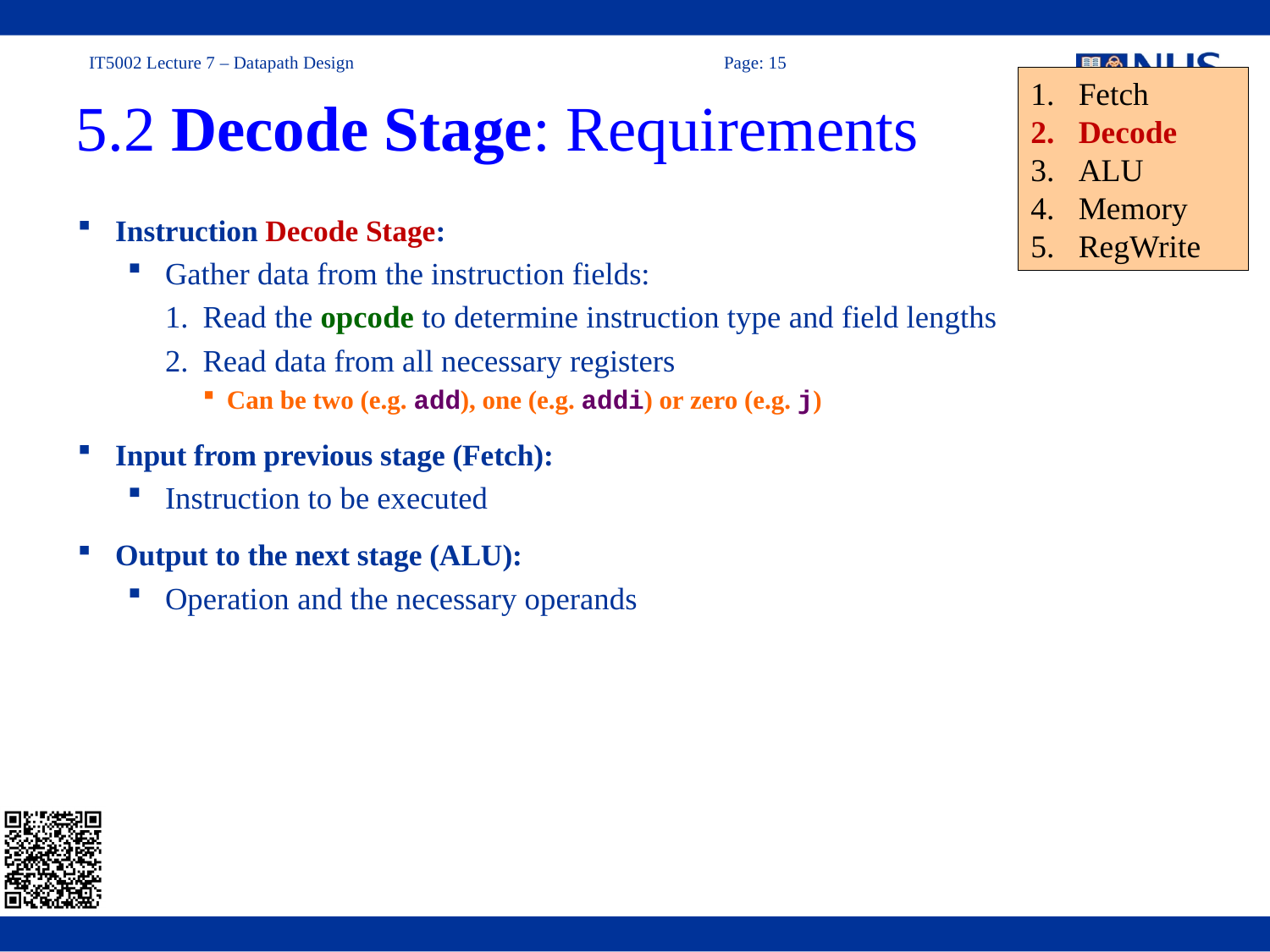

Aaron Tan, NUS
15
Fetch
Decode
ALU
Memory
RegWrite
5.2 Decode Stage: Requirements
Instruction Decode Stage:
Gather data from the instruction fields:
Read the opcode to determine instruction type and field lengths
Read data from all necessary registers
Can be two (e.g. add), one (e.g. addi) or zero (e.g. j)
Input from previous stage (Fetch):
Instruction to be executed
Output to the next stage (ALU):
Operation and the necessary operands
Lecture #11: The Processor: Datapath